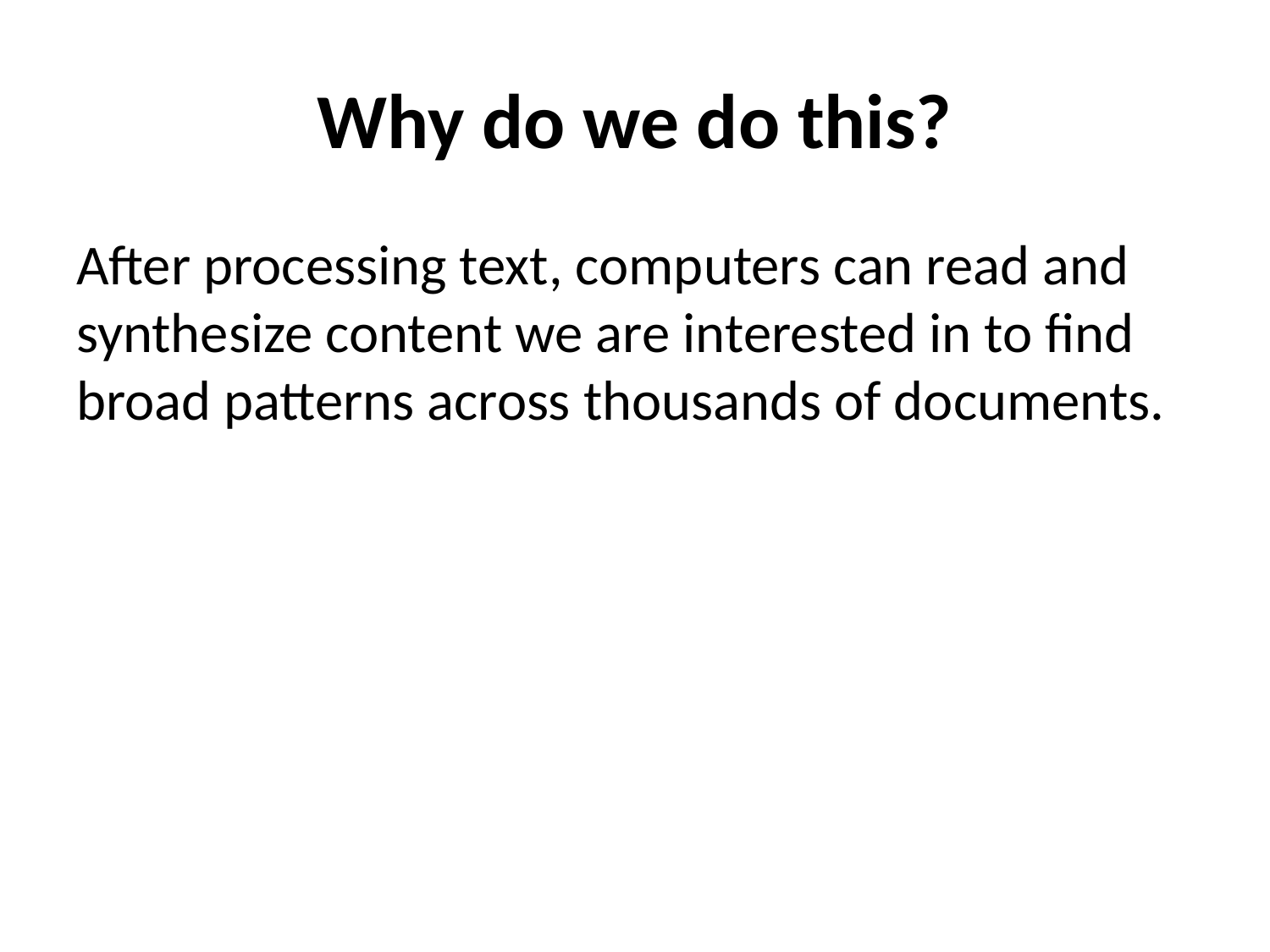

# Why do we do this?
After processing text, computers can read and synthesize content we are interested in to find broad patterns across thousands of documents.